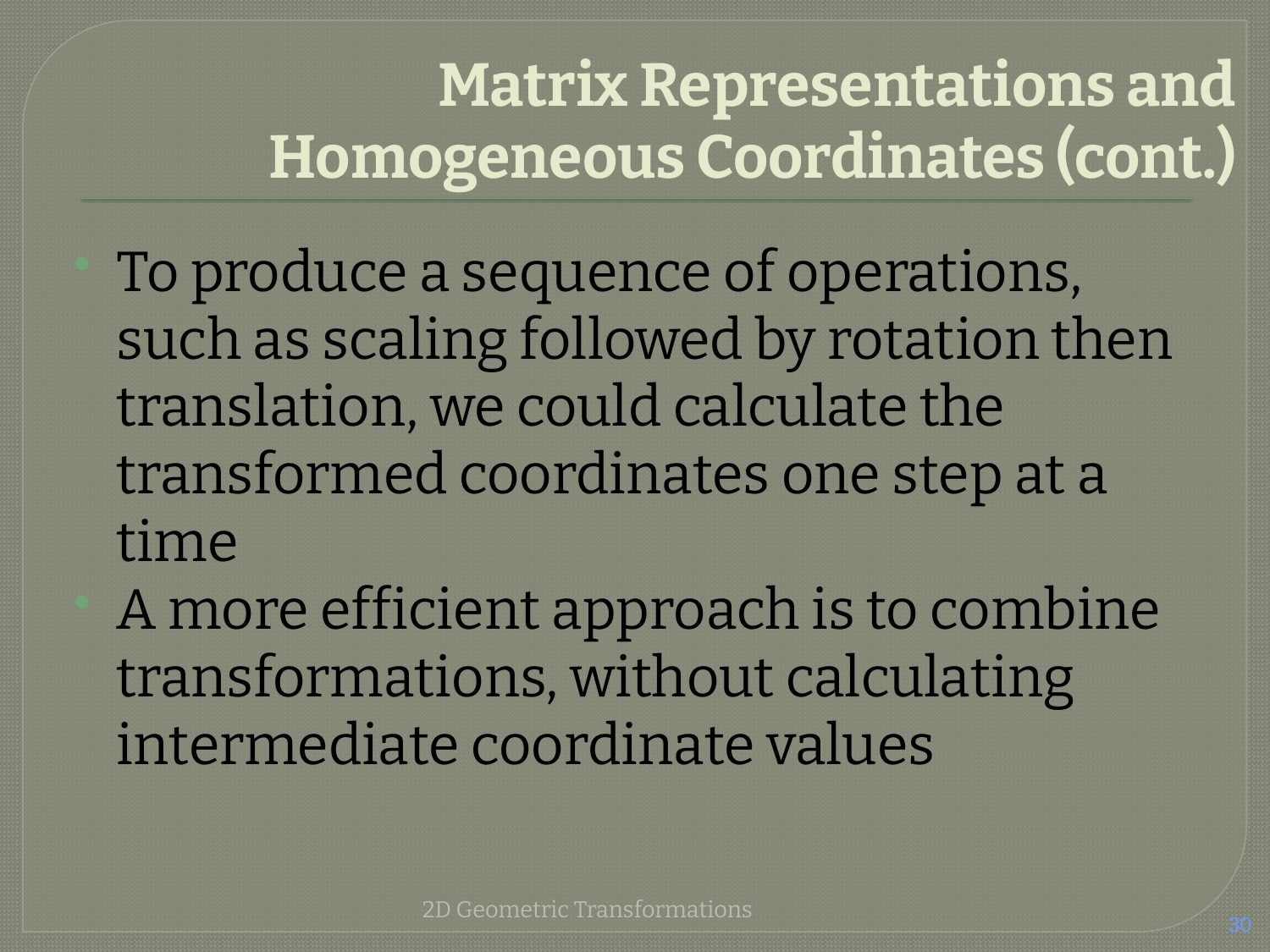

# Matrix Representations and Homogeneous Coordinates (cont.)
To produce a sequence of operations, such as scaling followed by rotation then translation, we could calculate the transformed coordinates one step at a time
A more efficient approach is to combine transformations, without calculating intermediate coordinate values

2D Geometric Transformations
30